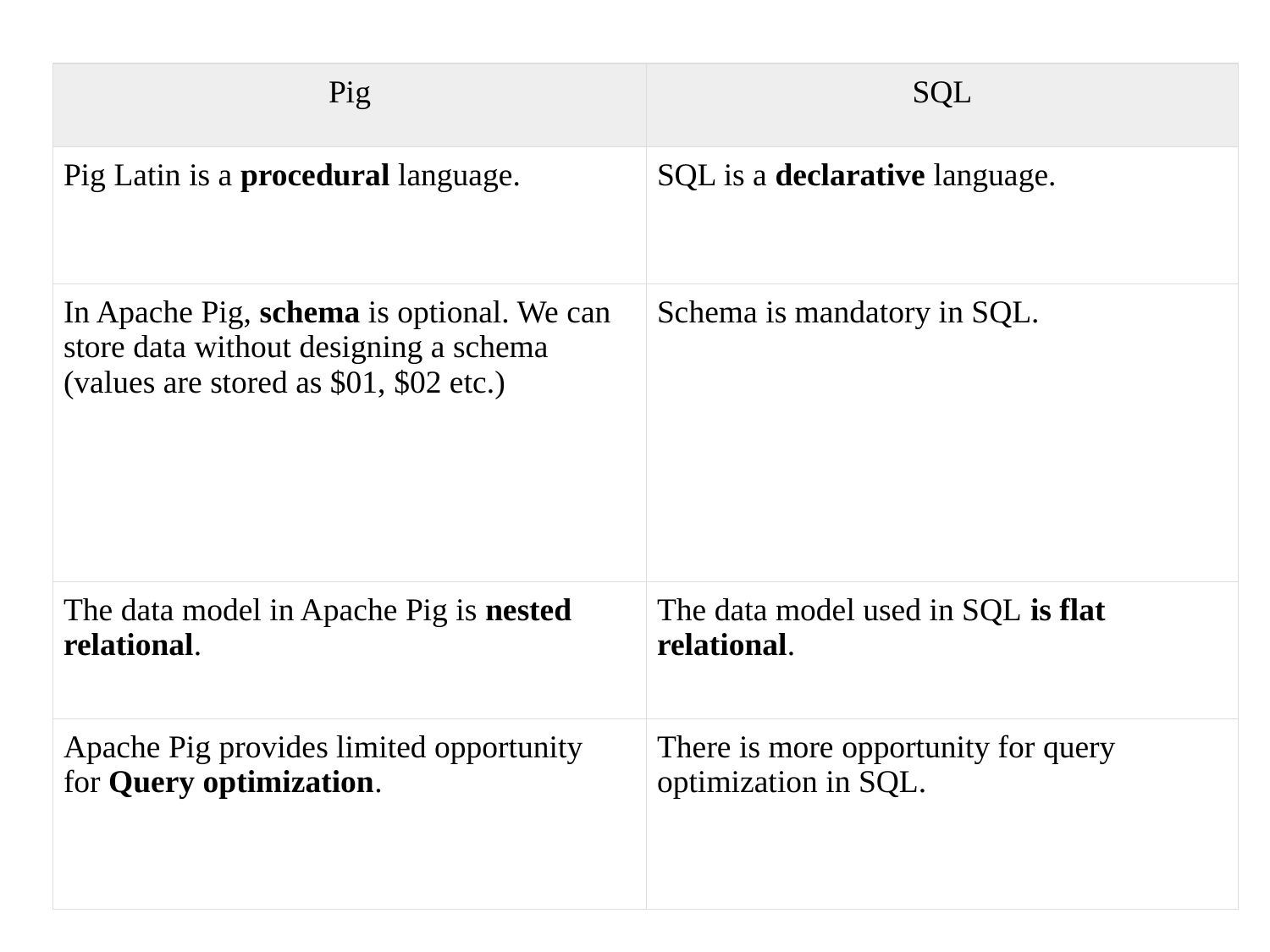

| Pig | SQL |
| --- | --- |
| Pig Latin is a procedural language. | SQL is a declarative language. |
| In Apache Pig, schema is optional. We can store data without designing a schema (values are stored as $01, $02 etc.) | Schema is mandatory in SQL. |
| The data model in Apache Pig is nested relational. | The data model used in SQL is flat relational. |
| Apache Pig provides limited opportunity for Query optimization. | There is more opportunity for query optimization in SQL. |